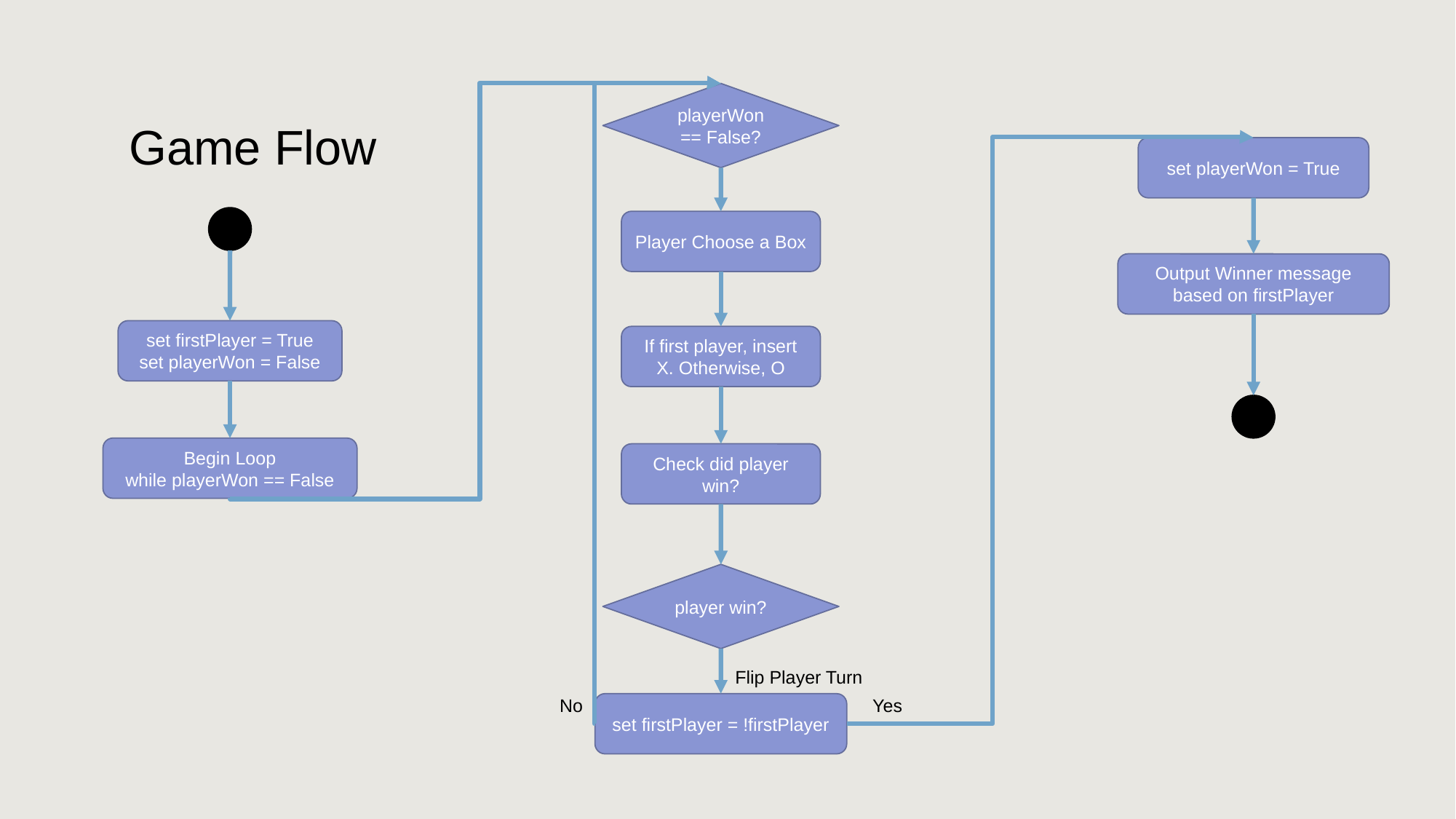

# Game Flow
playerWon == False?
set playerWon = True

Player Choose a Box
Output Winner message based on firstPlayer
set firstPlayer = True
set playerWon = False
If first player, insert X. Otherwise, O

Begin Loop
while playerWon == False
Check did player win?
player win?
Flip Player Turn
Yes
No
set firstPlayer = !firstPlayer